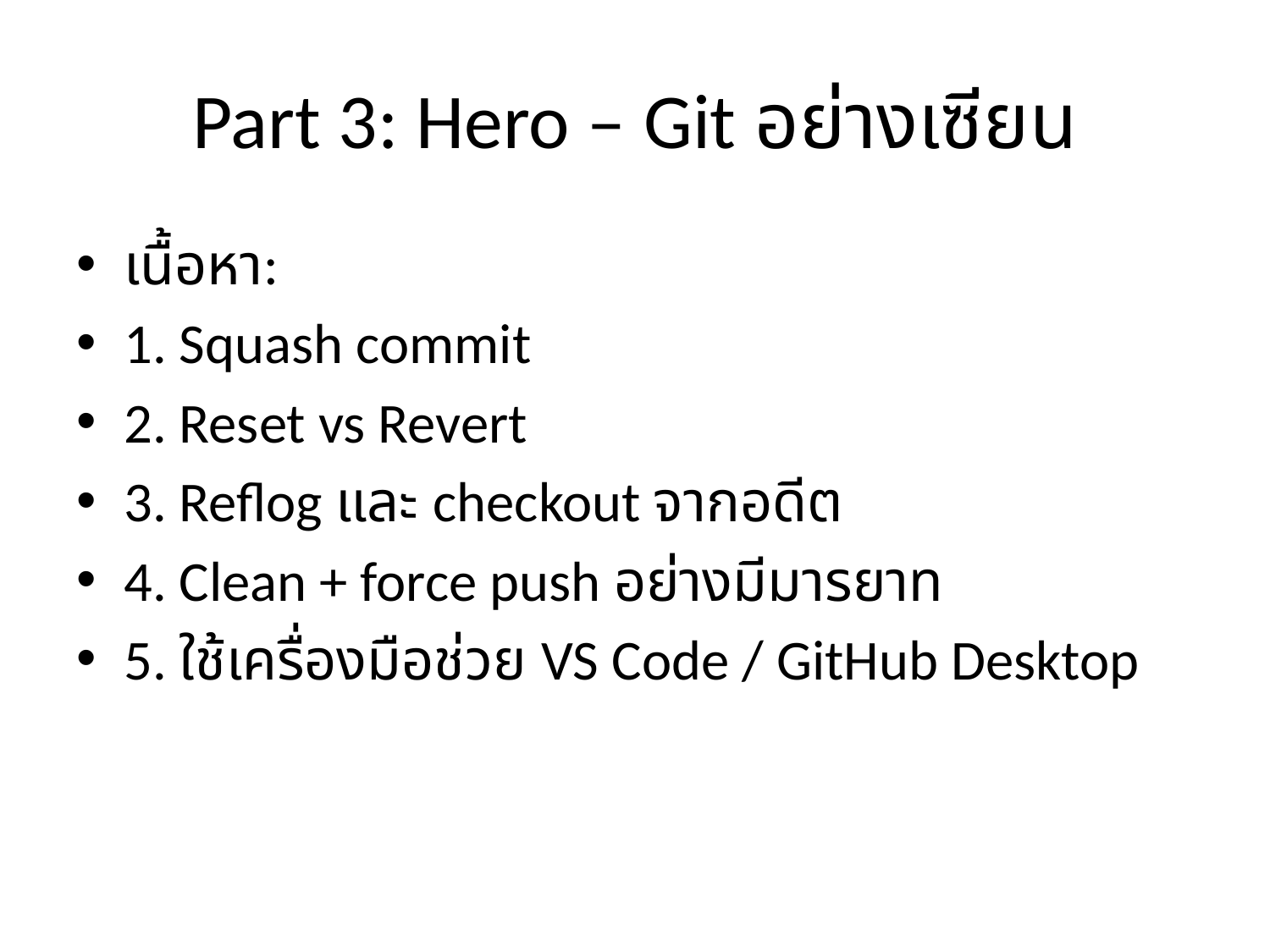

# Part 3: Hero – Git อย่างเซียน
เนื้อหา:
1. Squash commit
2. Reset vs Revert
3. Reflog และ checkout จากอดีต
4. Clean + force push อย่างมีมารยาท
5. ใช้เครื่องมือช่วย VS Code / GitHub Desktop